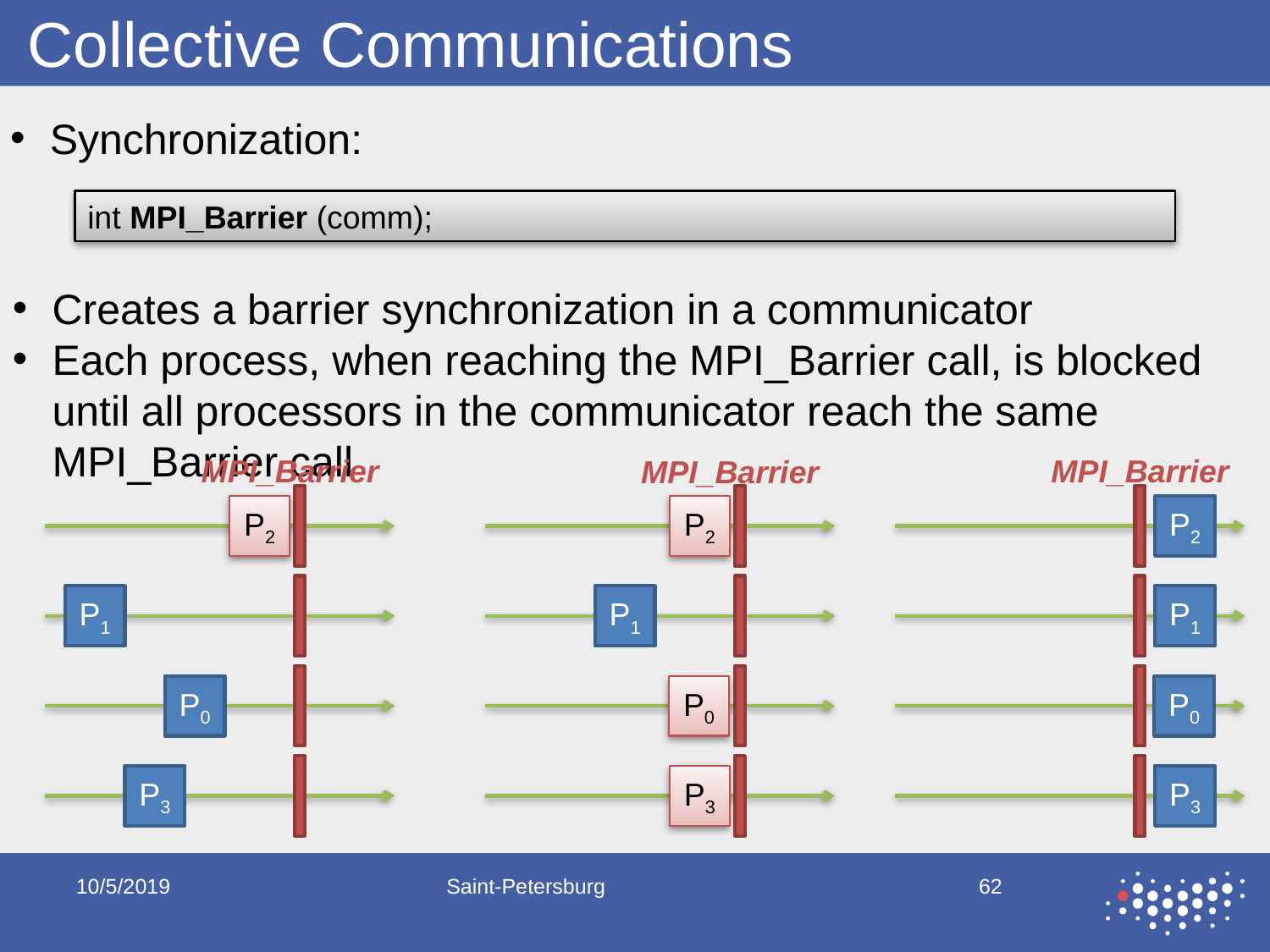

# Collective Communications
Synchronization:
int MPI_Barrier (comm);
Creates a barrier synchronization in a communicator
Each process, when reaching the MPI_Barrier call, is blocked until all processors in the communicator reach the same MPI_Barrier call

MPI_Barrier
MPI_Barrier
MPI_Barrier

P2
P2
P2

P1
P1
P1

P0
P0
P0

P3
P3
P3
10/5/2019
Saint-Petersburg
62